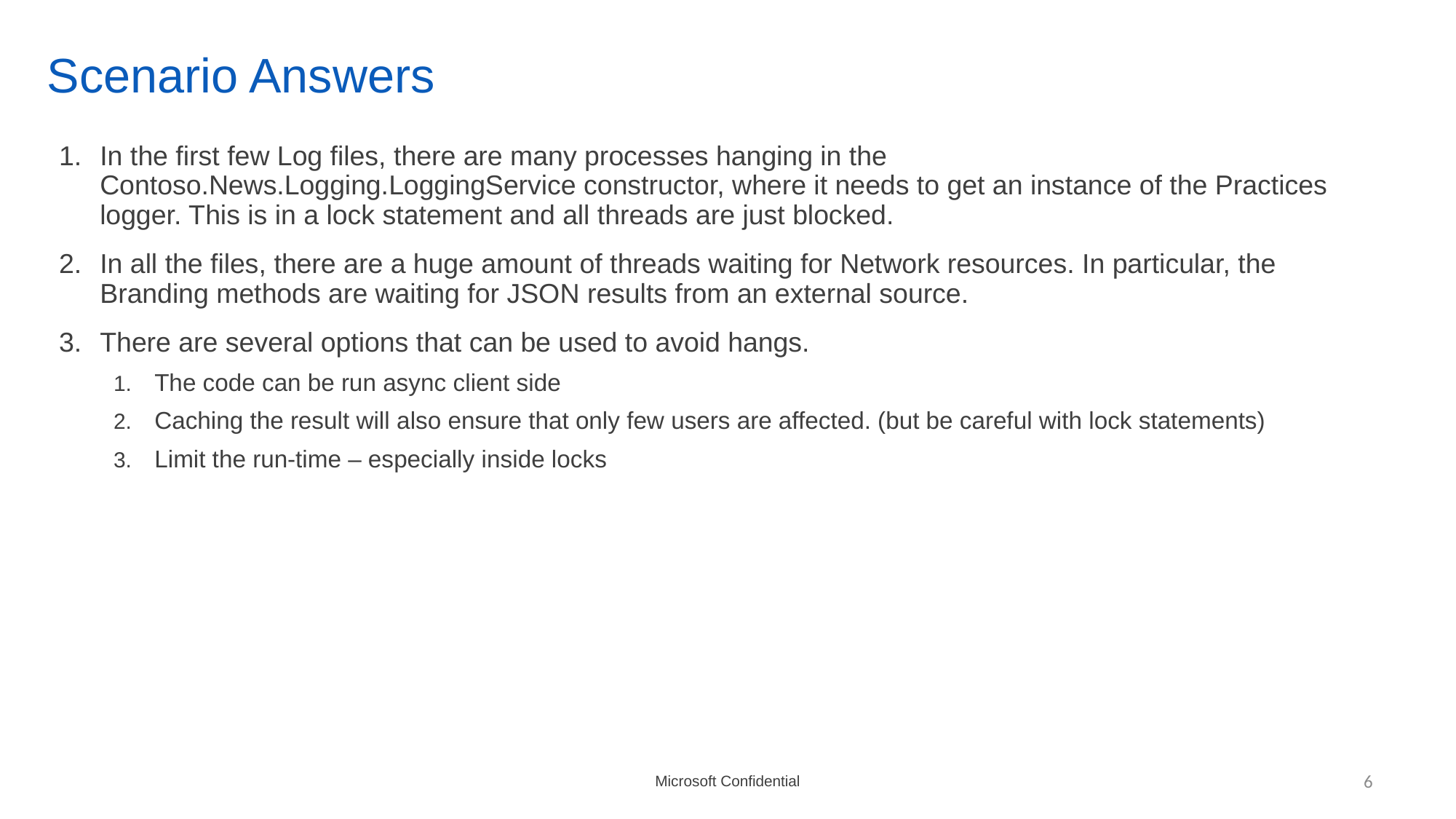

# Scenario Answers
In the first few Log files, there are many processes hanging in the Contoso.News.Logging.LoggingService constructor, where it needs to get an instance of the Practices logger. This is in a lock statement and all threads are just blocked.
In all the files, there are a huge amount of threads waiting for Network resources. In particular, the Branding methods are waiting for JSON results from an external source.
There are several options that can be used to avoid hangs.
The code can be run async client side
Caching the result will also ensure that only few users are affected. (but be careful with lock statements)
Limit the run-time – especially inside locks

6